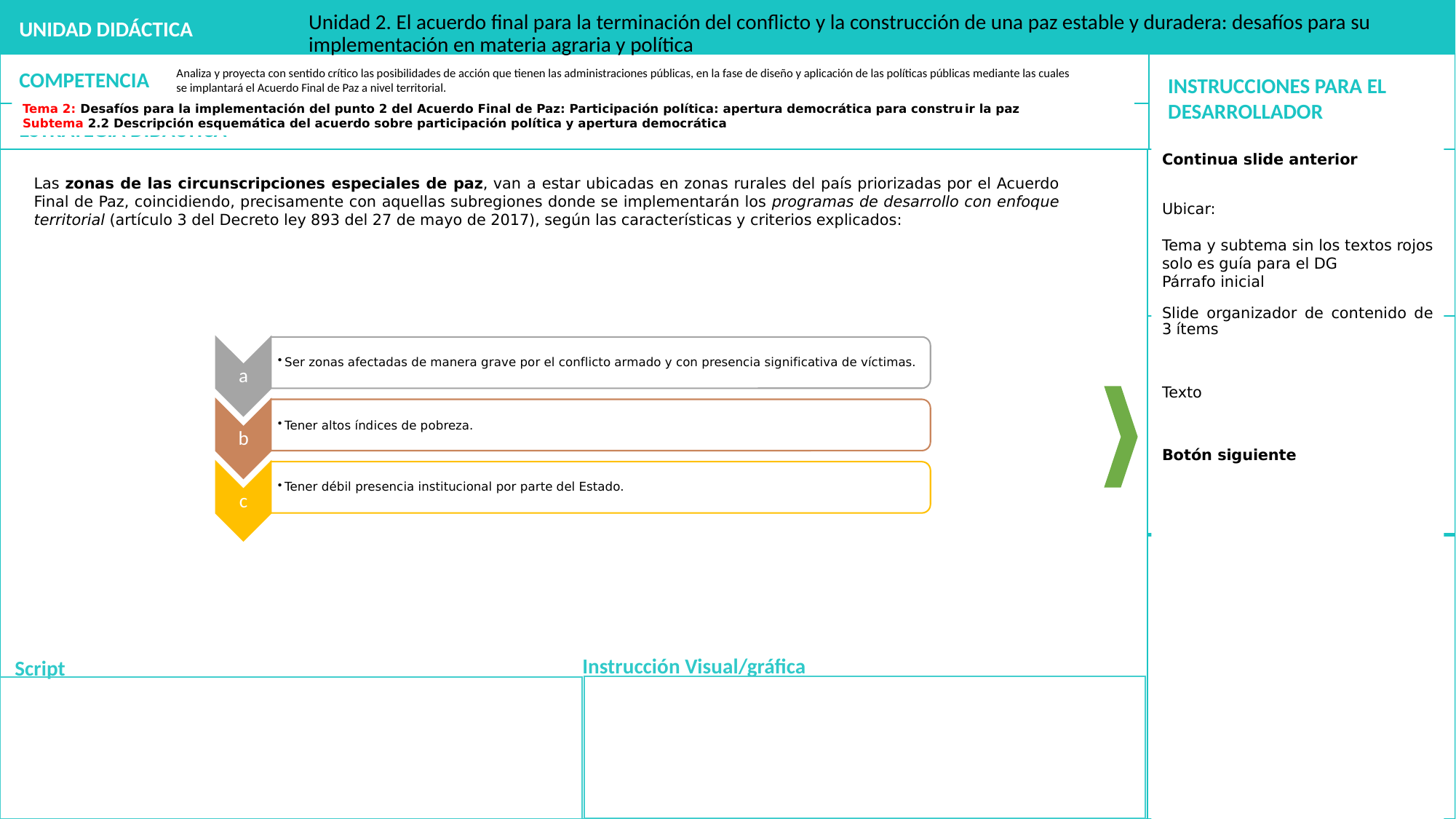

Unidad 2. El acuerdo final para la terminación del conflicto y la construcción de una paz estable y duradera: desafíos para su implementación en materia agraria y política

Analiza y proyecta con sentido crítico las posibilidades de acción que tienen las administraciones públicas, en la fase de diseño y aplicación de las políticas públicas mediante las cuales se implantará el Acuerdo Final de Paz a nivel territorial.
Tema 2: Desafíos para la implementación del punto 2 del Acuerdo Final de Paz: Participación política: apertura democrática para construir la paz
Subtema 2.2 Descripción esquemática del acuerdo sobre participación política y apertura democrática
Continua slide anterior

Ubicar:

Tema y subtema sin los textos rojos solo es guía para el DG
Párrafo inicial
Slide organizador de contenido de 3 ítems

Texto

Botón siguiente

Las zonas de las circunscripciones especiales de paz, van a estar ubicadas en zonas rurales del país priorizadas por el Acuerdo Final de Paz, coincidiendo, precisamente con aquellas subregiones donde se implementarán los programas de desarrollo con enfoque territorial (artículo 3 del Decreto ley 893 del 27 de mayo de 2017), según las características y criterios explicados:
a
Ser zonas afectadas de manera grave por el conflicto armado y con presencia significativa de víctimas.
b

Tener altos índices de pobreza.

c
Tener débil presencia institucional por parte del Estado.